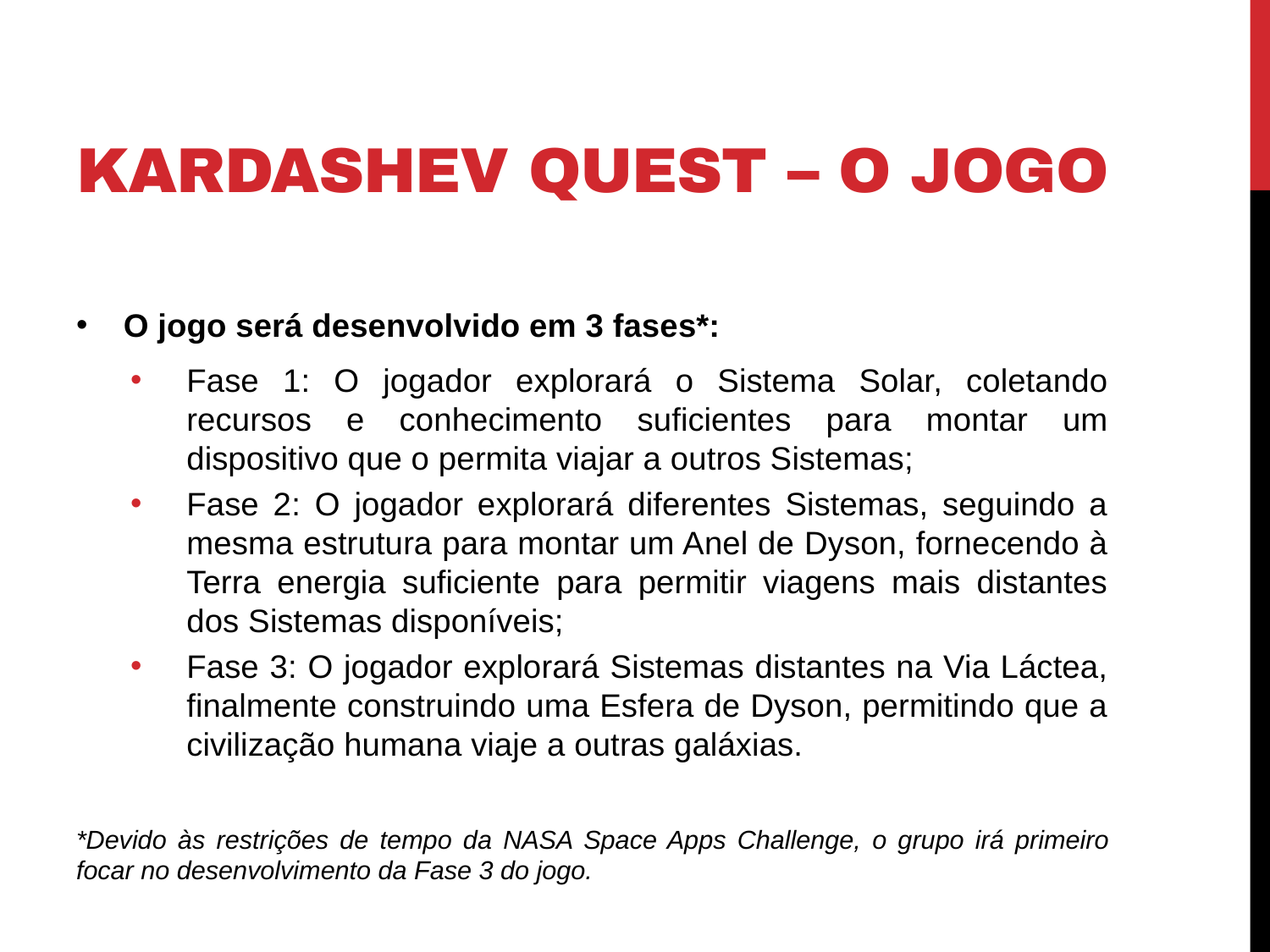

# Kardashev quest – O Jogo

O jogo será desenvolvido em 3 fases*:
Fase 1: O jogador explorará o Sistema Solar, coletando recursos e conhecimento suficientes para montar um dispositivo que o permita viajar a outros Sistemas;
Fase 2: O jogador explorará diferentes Sistemas, seguindo a mesma estrutura para montar um Anel de Dyson, fornecendo à Terra energia suficiente para permitir viagens mais distantes dos Sistemas disponíveis;
Fase 3: O jogador explorará Sistemas distantes na Via Láctea, finalmente construindo uma Esfera de Dyson, permitindo que a civilização humana viaje a outras galáxias.

*Devido às restrições de tempo da NASA Space Apps Challenge, o grupo irá primeiro focar no desenvolvimento da Fase 3 do jogo.